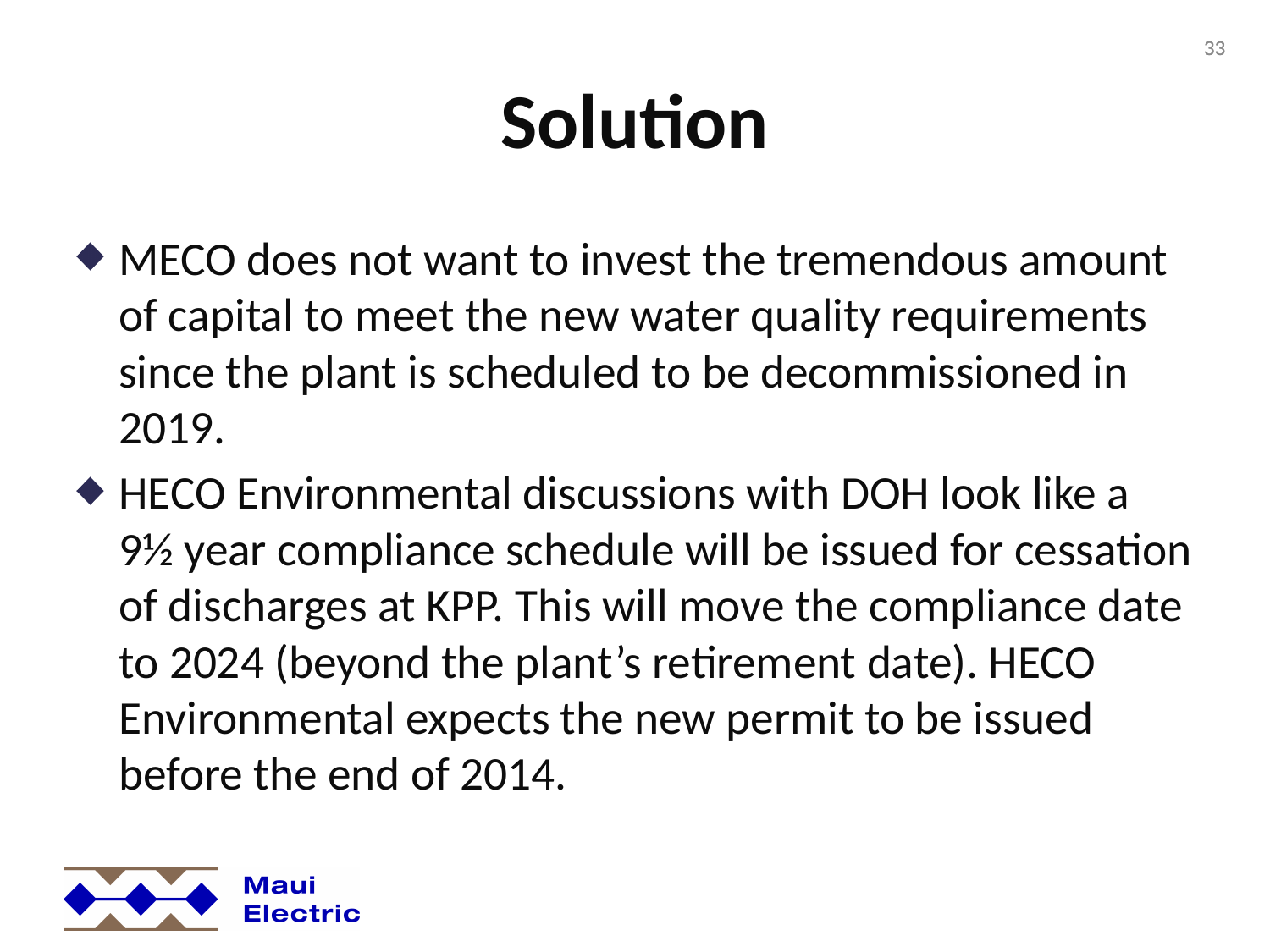

33
# Solution
MECO does not want to invest the tremendous amount of capital to meet the new water quality requirements since the plant is scheduled to be decommissioned in 2019.
HECO Environmental discussions with DOH look like a 9½ year compliance schedule will be issued for cessation of discharges at KPP. This will move the compliance date to 2024 (beyond the plant’s retirement date). HECO Environmental expects the new permit to be issued before the end of 2014.